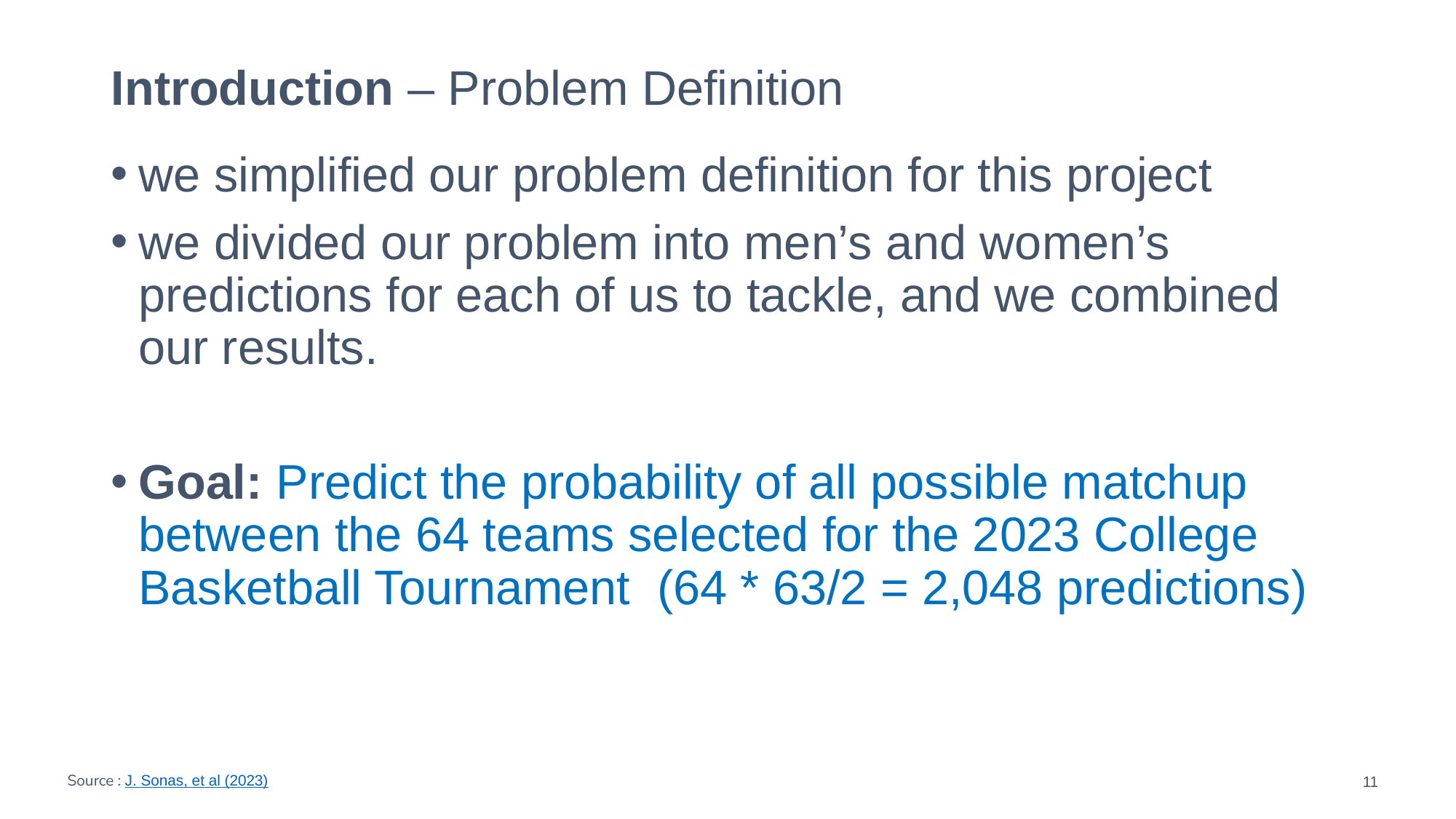

# Introduction – Problem Definition
we simplified our problem definition for this project
we divided our problem into men’s and women’s predictions for each of us to tackle, and we combined our results.

Goal: Predict the probability of all possible matchup between the 64 teams selected for the 2023 College Basketball Tournament  (64 * 63/2 = 2,048 predictions)
Source : J. Sonas, et al (2023)
11